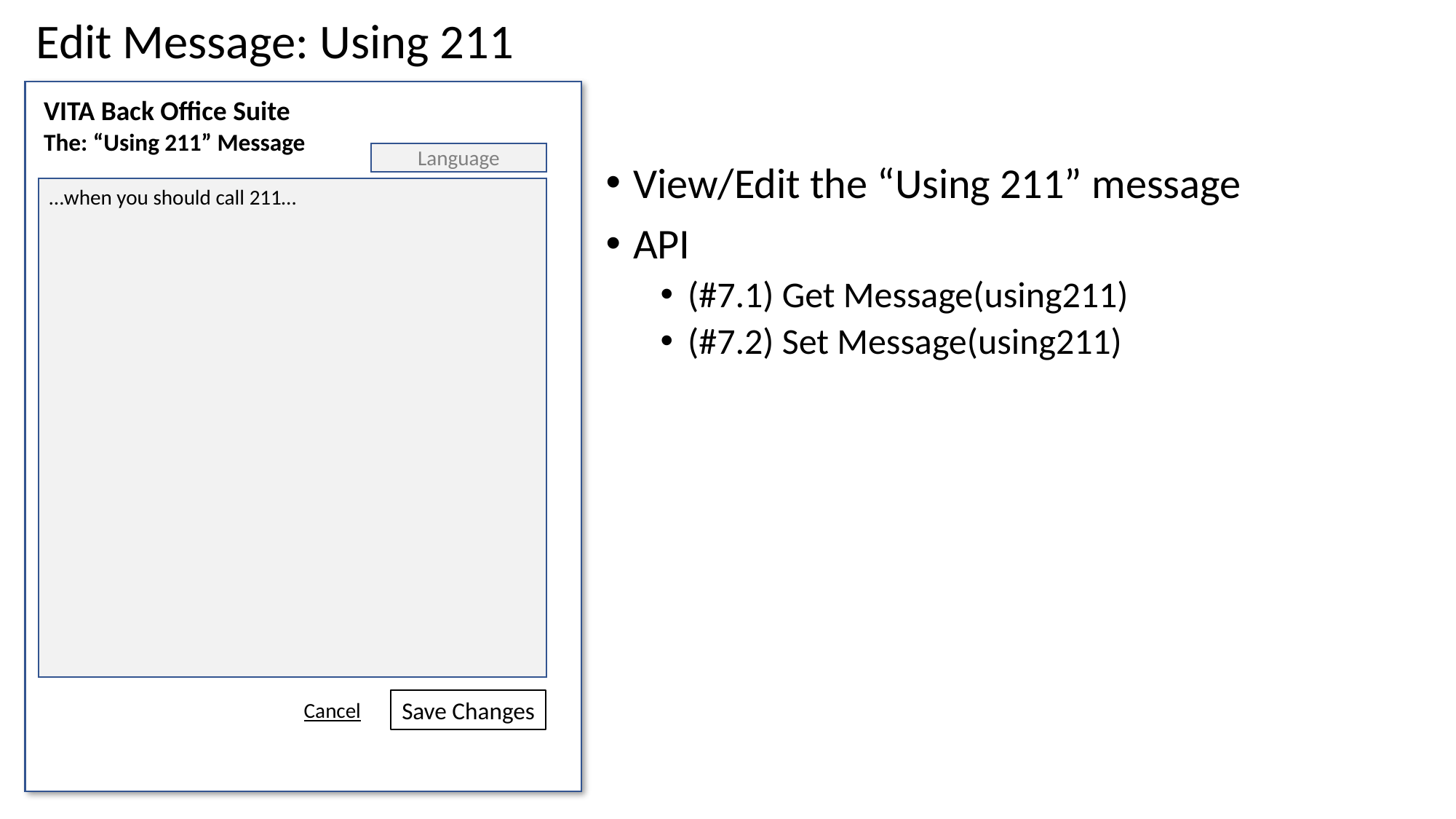

# Edit Message: Using 211

VITA Back Office Suite
The: “Using 211” Message
Language
View/Edit the “Using 211” message
API
(#7.1) Get Message(using211)
(#7.2) Set Message(using211)
…when you should call 211…

Save Changes
Cancel